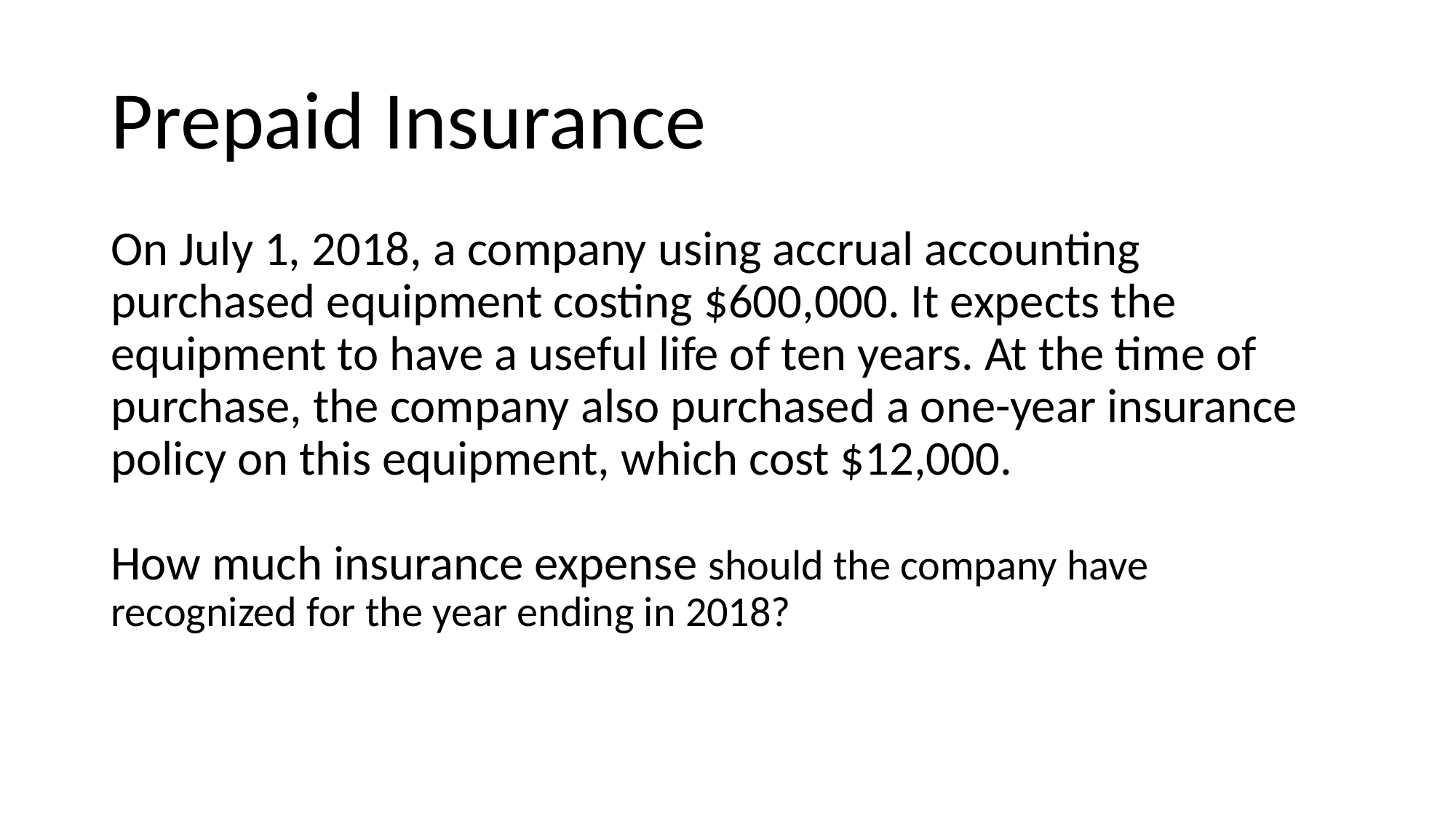

# Prepaid Insurance
On July 1, 2018, a company using accrual accounting purchased equipment costing $600,000. It expects the equipment to have a useful life of ten years. At the time of purchase, the company also purchased a one-year insurance policy on this equipment, which cost $12,000. 
How much insurance expense should the company have recognized for the year ending in 2018?